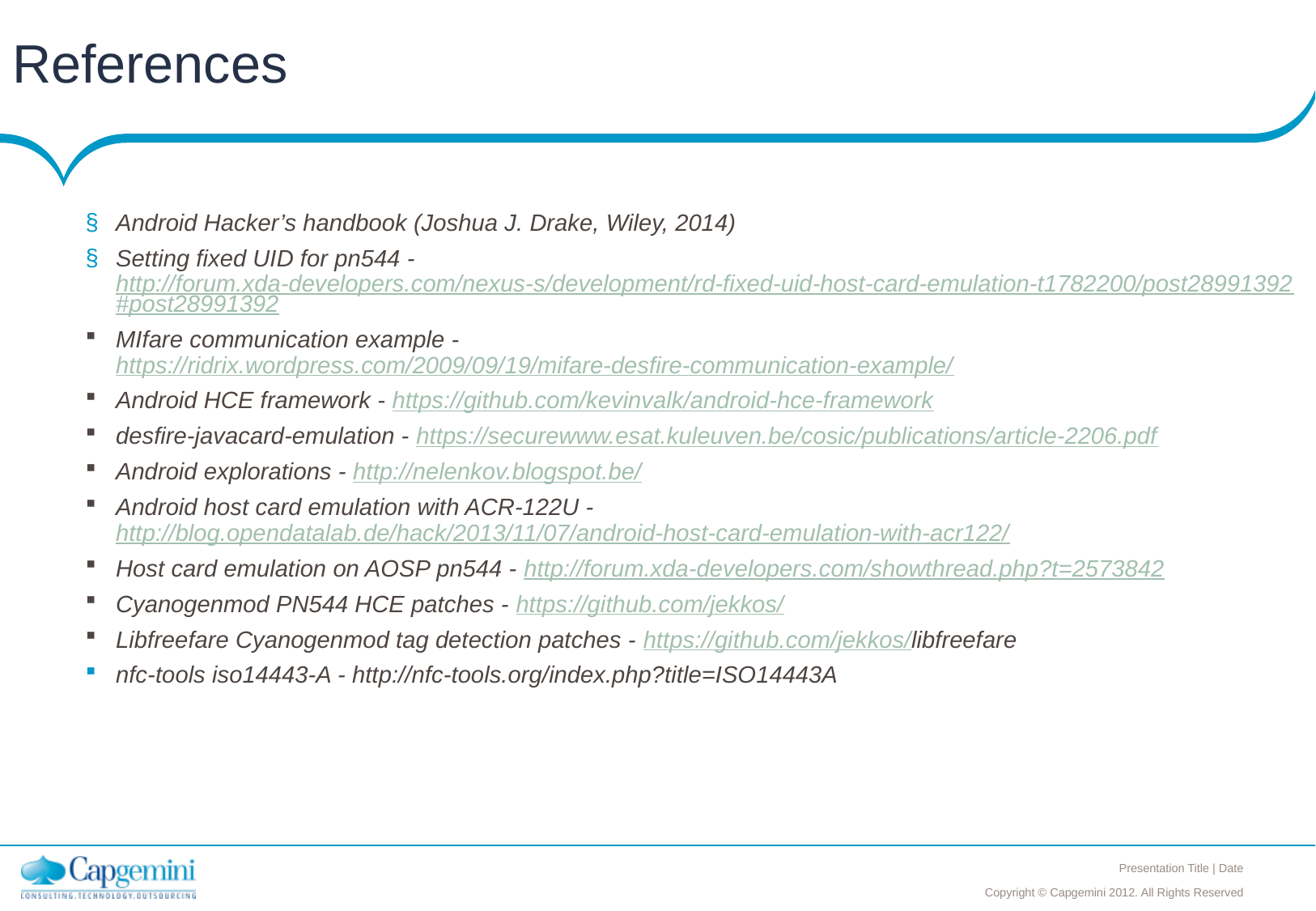

# References
Android Hacker’s handbook (Joshua J. Drake, Wiley, 2014)
Setting fixed UID for pn544 - http://forum.xda-developers.com/nexus-s/development/rd-fixed-uid-host-card-emulation-t1782200/post28991392#post28991392
MIfare communication example - https://ridrix.wordpress.com/2009/09/19/mifare-desfire-communication-example/
Android HCE framework - https://github.com/kevinvalk/android-hce-framework
desfire-javacard-emulation - https://securewww.esat.kuleuven.be/cosic/publications/article-2206.pdf
Android explorations - http://nelenkov.blogspot.be/
Android host card emulation with ACR-122U - http://blog.opendatalab.de/hack/2013/11/07/android-host-card-emulation-with-acr122/
Host card emulation on AOSP pn544 - http://forum.xda-developers.com/showthread.php?t=2573842
Cyanogenmod PN544 HCE patches - https://github.com/jekkos/
Libfreefare Cyanogenmod tag detection patches - https://github.com/jekkos/libfreefare
nfc-tools iso14443-A - http://nfc-tools.org/index.php?title=ISO14443A